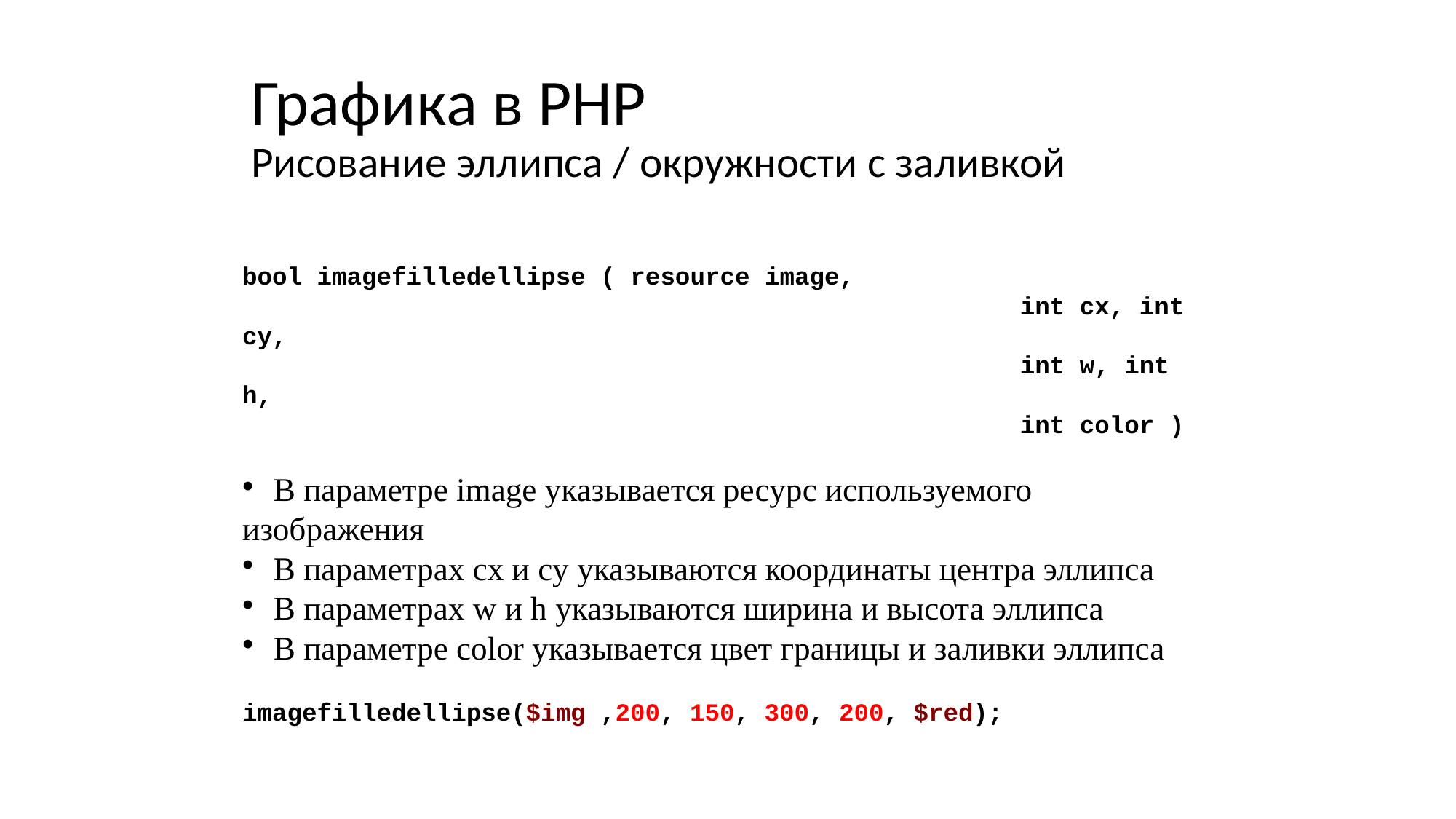

# Графика в PHP Рисование эллипса / окружности с заливкой
bool imagefilledellipse ( resource image,
									int cx, int cy,
									int w, int h,
									int color )

  В параметре image указывается ресурс используемого изображения
  В параметрах cx и cy указываются координаты центра эллипса
  В параметрах w и h указываются ширина и высота эллипса
  В параметре color указывается цвет границы и заливки эллипса

imagefilledellipse($img ,200, 150, 300, 200, $red);